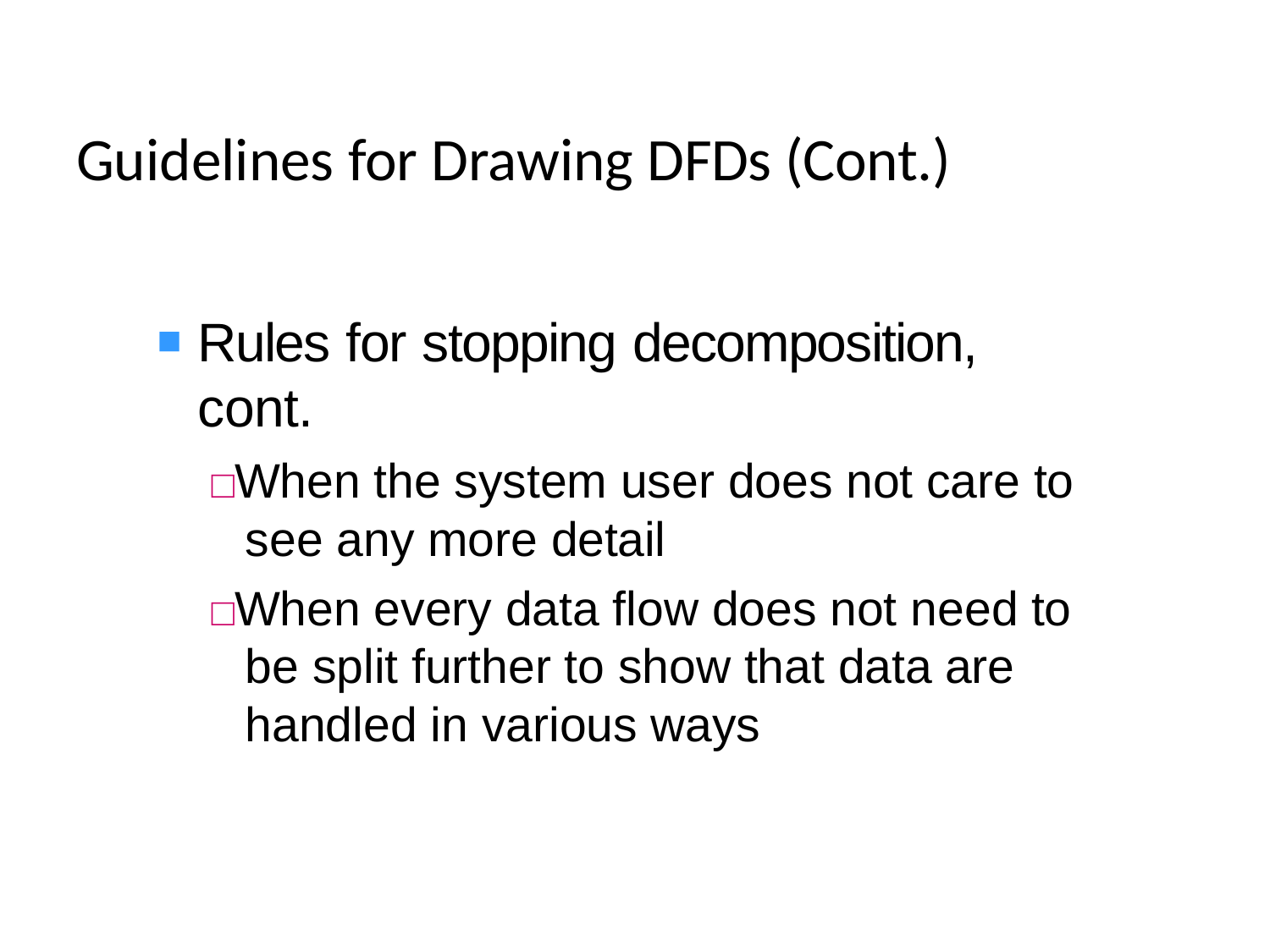

# Guidelines for Drawing DFDs (Cont.)
Rules for stopping decomposition, cont.
□When the system user does not care to see any more detail
□When every data flow does not need to be split further to show that data are handled in various ways
34